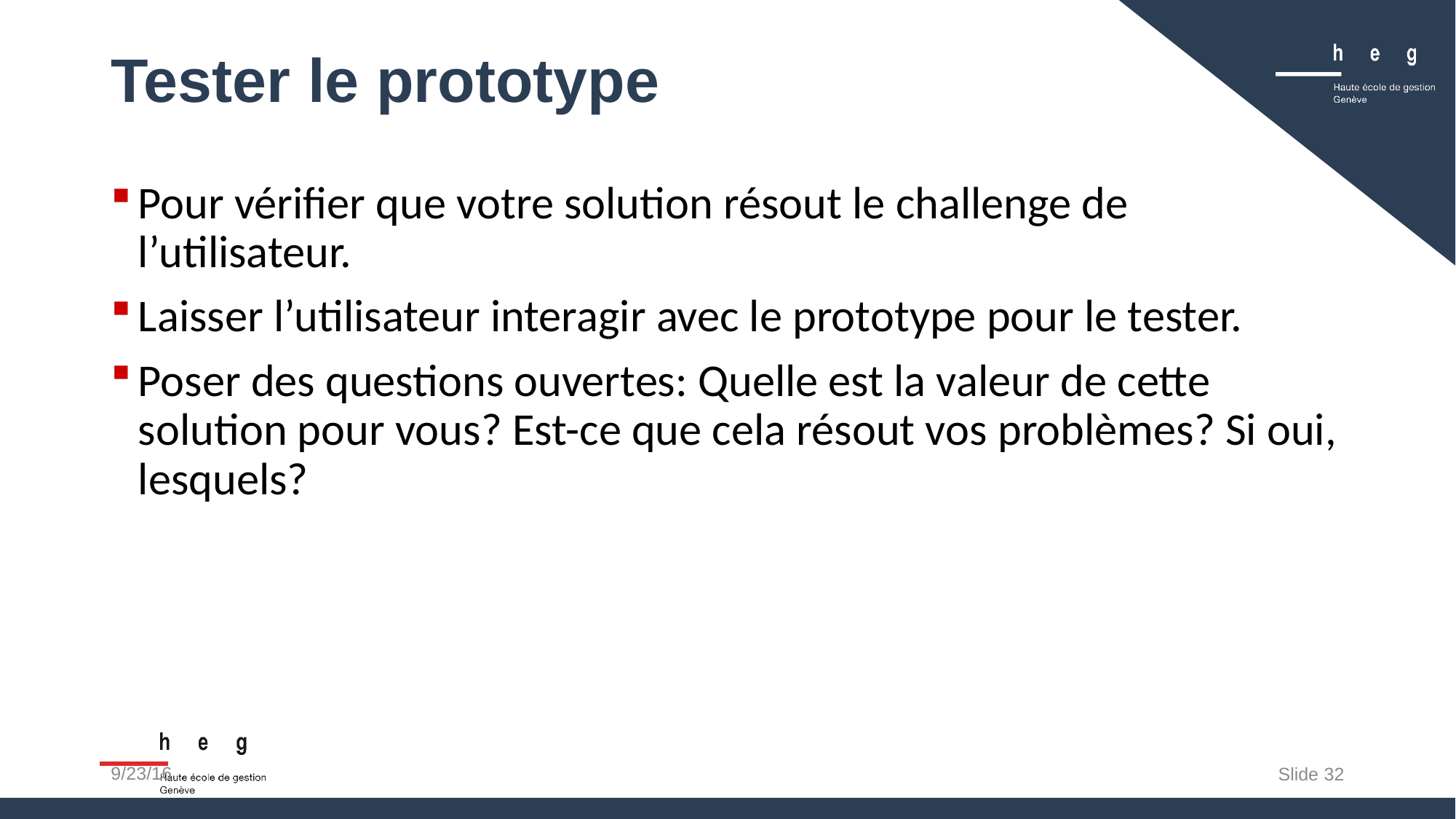

# Tester le prototype
Pour vérifier que votre solution résout le challenge de l’utilisateur.
Laisser l’utilisateur interagir avec le prototype pour le tester.
Poser des questions ouvertes: Quelle est la valeur de cette solution pour vous? Est-ce que cela résout vos problèmes? Si oui, lesquels?
9/23/16
Slide 32